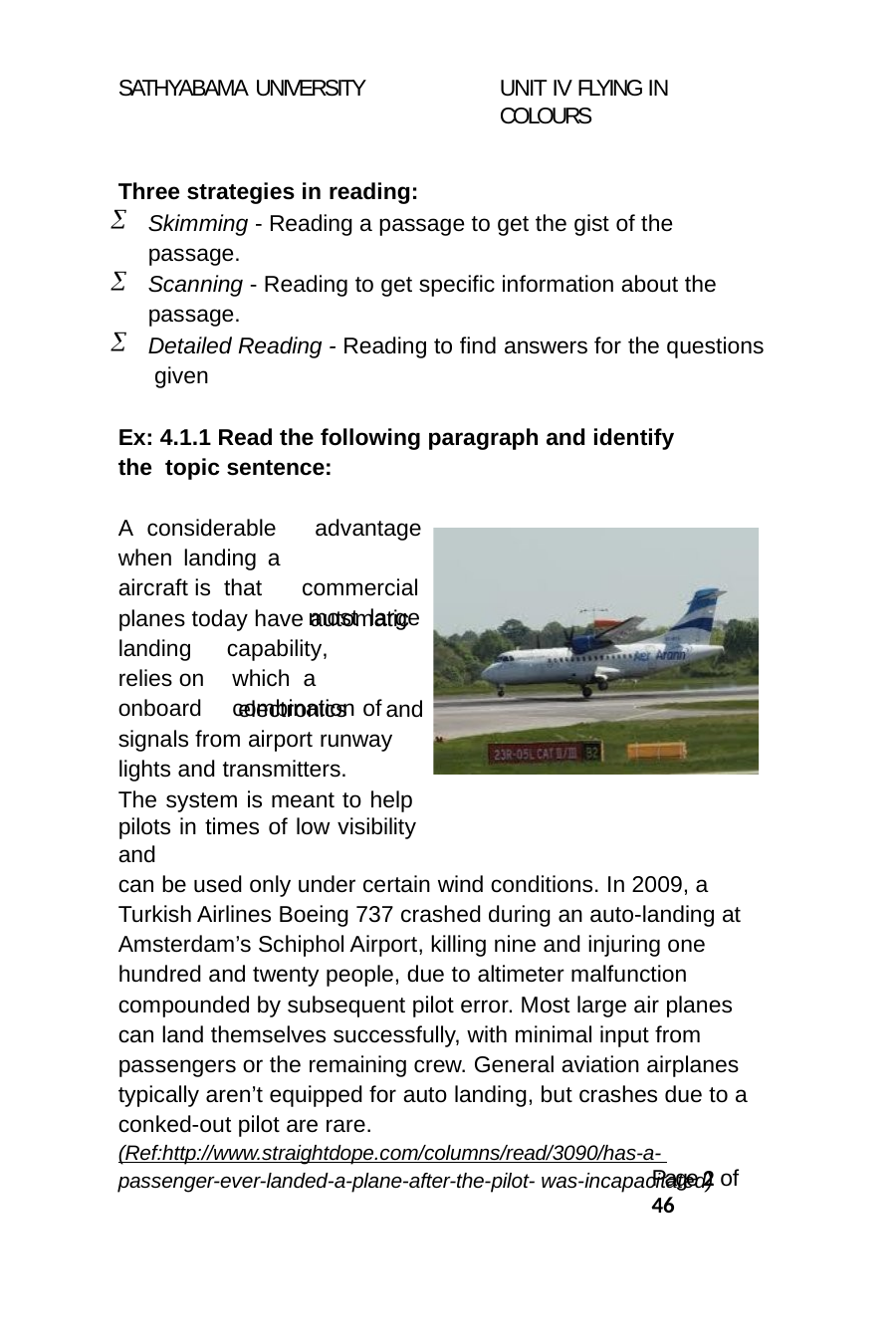

SATHYABAMA UNIVERSITY
UNIT IV FLYING IN COLOURS
Three strategies in reading:
Skimming - Reading a passage to get the gist of the  passage.
Scanning - Reading to get specific information about the  passage.
Detailed Reading - Reading to find answers for the questions  given

Ex: 4.1.1 Read the following paragraph and identify the  topic sentence:
A considerable  when landing a  aircraft is that
advantage  commercial  most large

planes today have automatic
landing  relies on  onboard
capability,	which  a combination of
electronics	and
signals from airport runway  lights and transmitters.
The system is meant to help pilots in times of low visibility and
can be used only under certain wind conditions. In 2009, a  Turkish Airlines Boeing 737 crashed during an auto-landing at  Amsterdam’s Schiphol Airport, killing nine and injuring one  hundred and twenty people, due to altimeter malfunction  compounded by subsequent pilot error. Most large air planes  can land themselves successfully, with minimal input from  passengers or the remaining crew. General aviation airplanes  typically aren’t equipped for auto landing, but crashes due to a  conked-out pilot are rare.  (Ref:http://www.straightdope.com/columns/read/3090/has-a-  passenger-ever-landed-a-plane-after-the-pilot- was-incapacitated)
Page 2 of 46